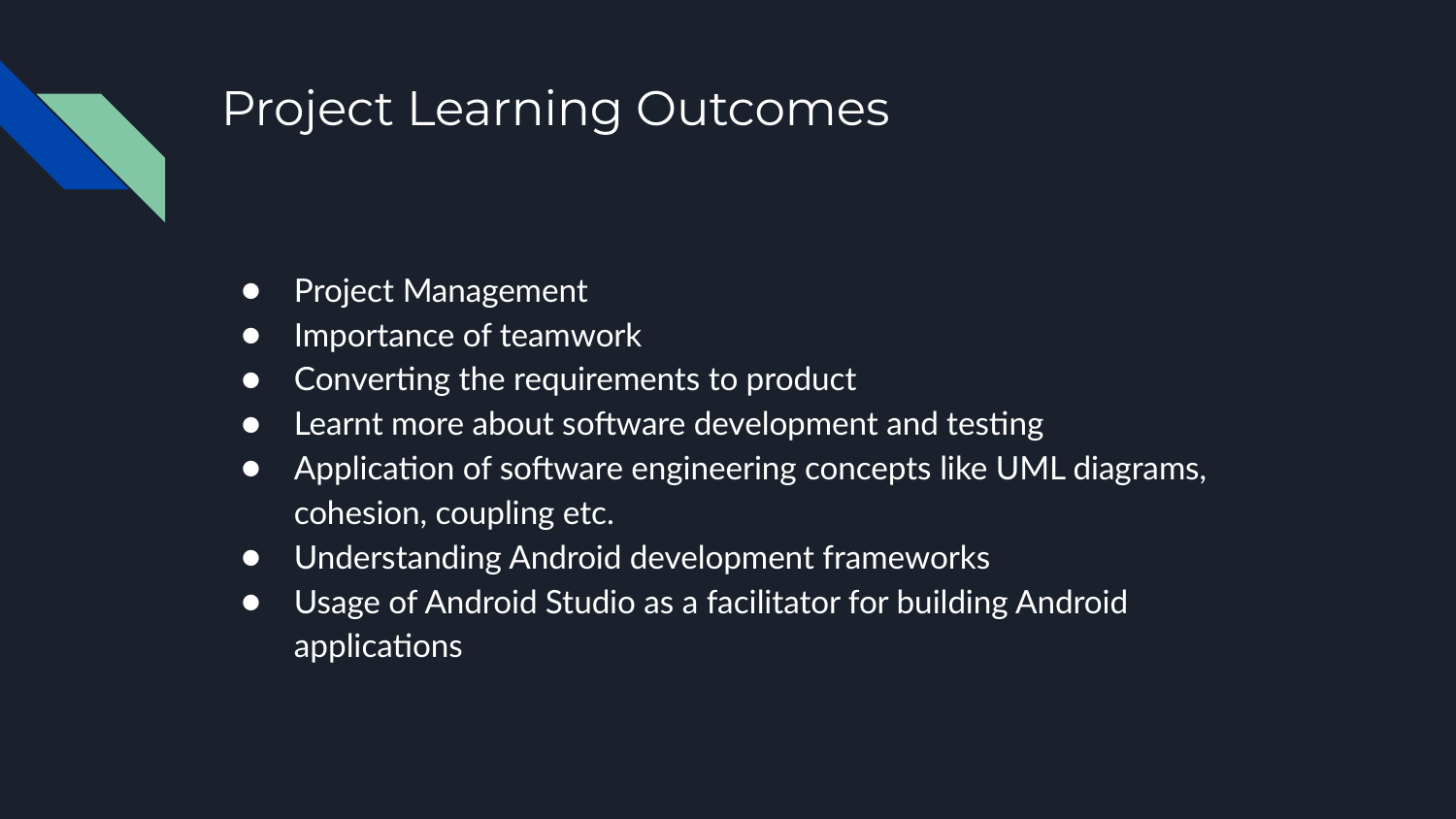

# Project Learning Outcomes
Project Management​
Importance of teamwork​
Converting the requirements to product​
Learnt more about software development and testing​
Application of software engineering concepts like UML diagrams, cohesion, coupling etc.​
Understanding Android development frameworks
Usage of Android Studio as a facilitator for building Android applications